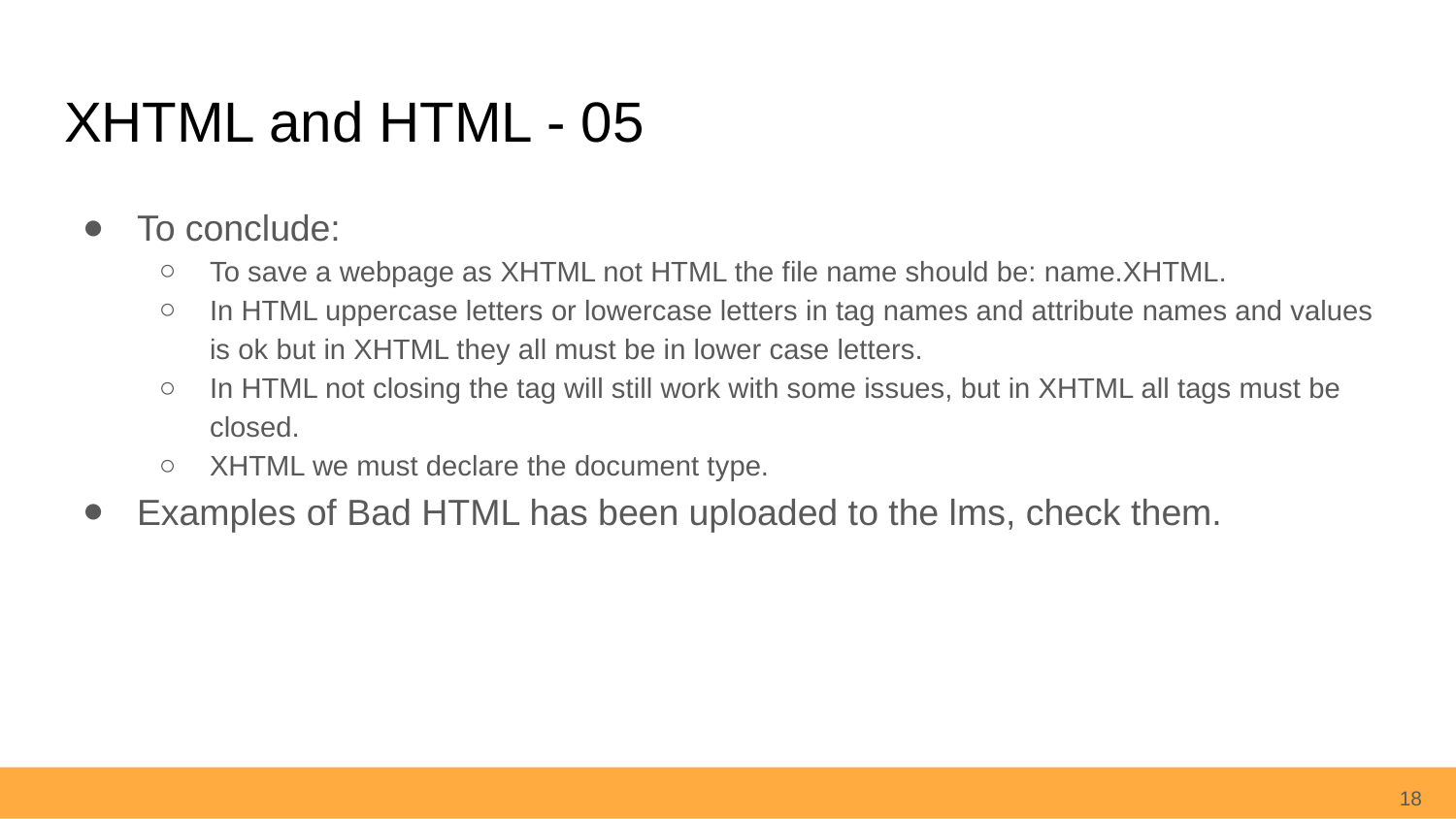

# XHTML and HTML - 05
To conclude:
To save a webpage as XHTML not HTML the file name should be: name.XHTML.
In HTML uppercase letters or lowercase letters in tag names and attribute names and values is ok but in XHTML they all must be in lower case letters.
In HTML not closing the tag will still work with some issues, but in XHTML all tags must be closed.
XHTML we must declare the document type.
Examples of Bad HTML has been uploaded to the lms, check them.

18